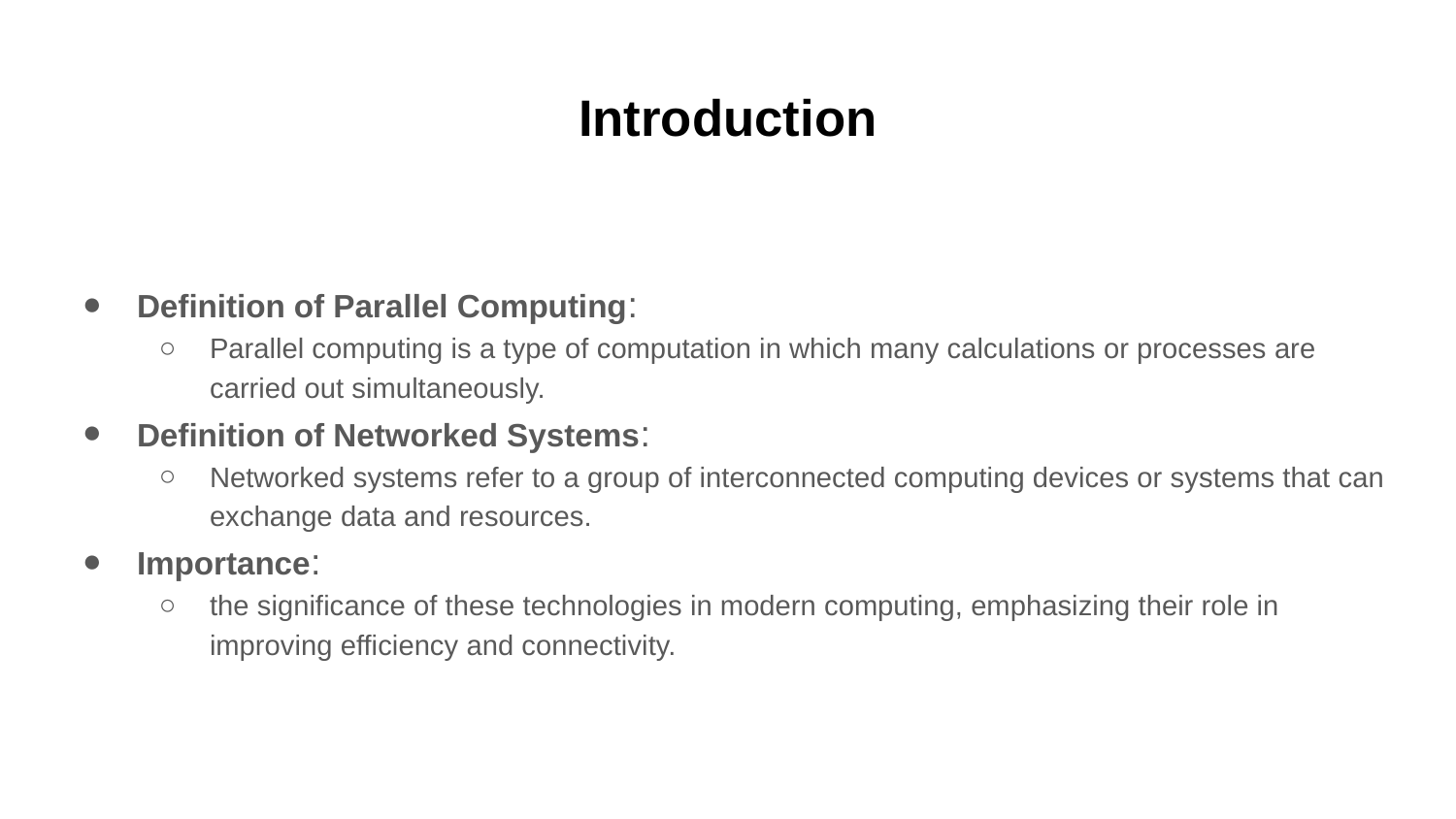

# Introduction

Definition of Parallel Computing:
Parallel computing is a type of computation in which many calculations or processes are carried out simultaneously.
Definition of Networked Systems:
Networked systems refer to a group of interconnected computing devices or systems that can exchange data and resources.
Importance:
the significance of these technologies in modern computing, emphasizing their role in improving efficiency and connectivity.